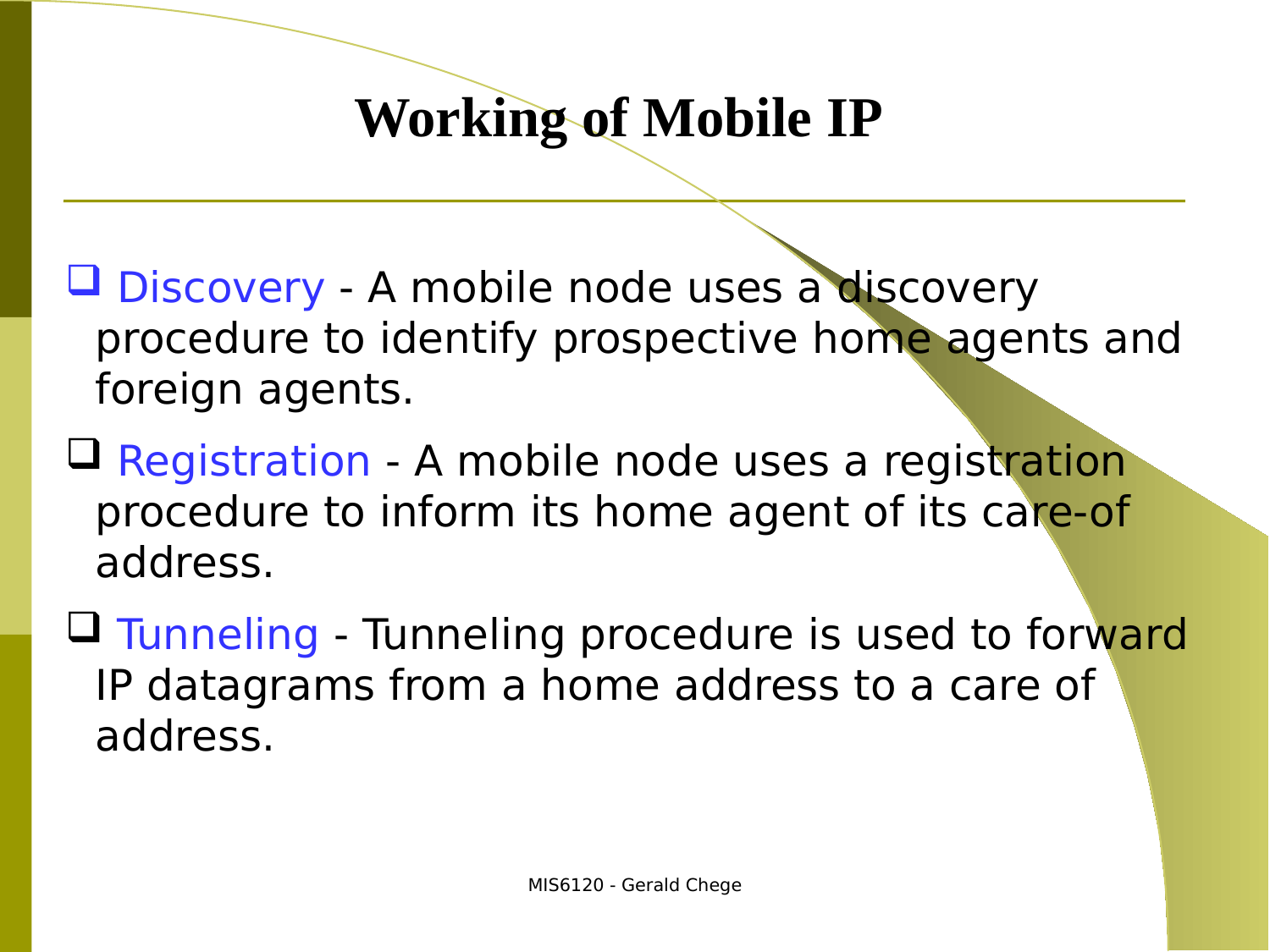

Working of Mobile IP
 Discovery - A mobile node uses a discovery procedure to identify prospective home agents and foreign agents.
 Registration - A mobile node uses a registration procedure to inform its home agent of its care-of address.
 Tunneling - Tunneling procedure is used to forward IP datagrams from a home address to a care of address.
MIS6120 - Gerald Chege